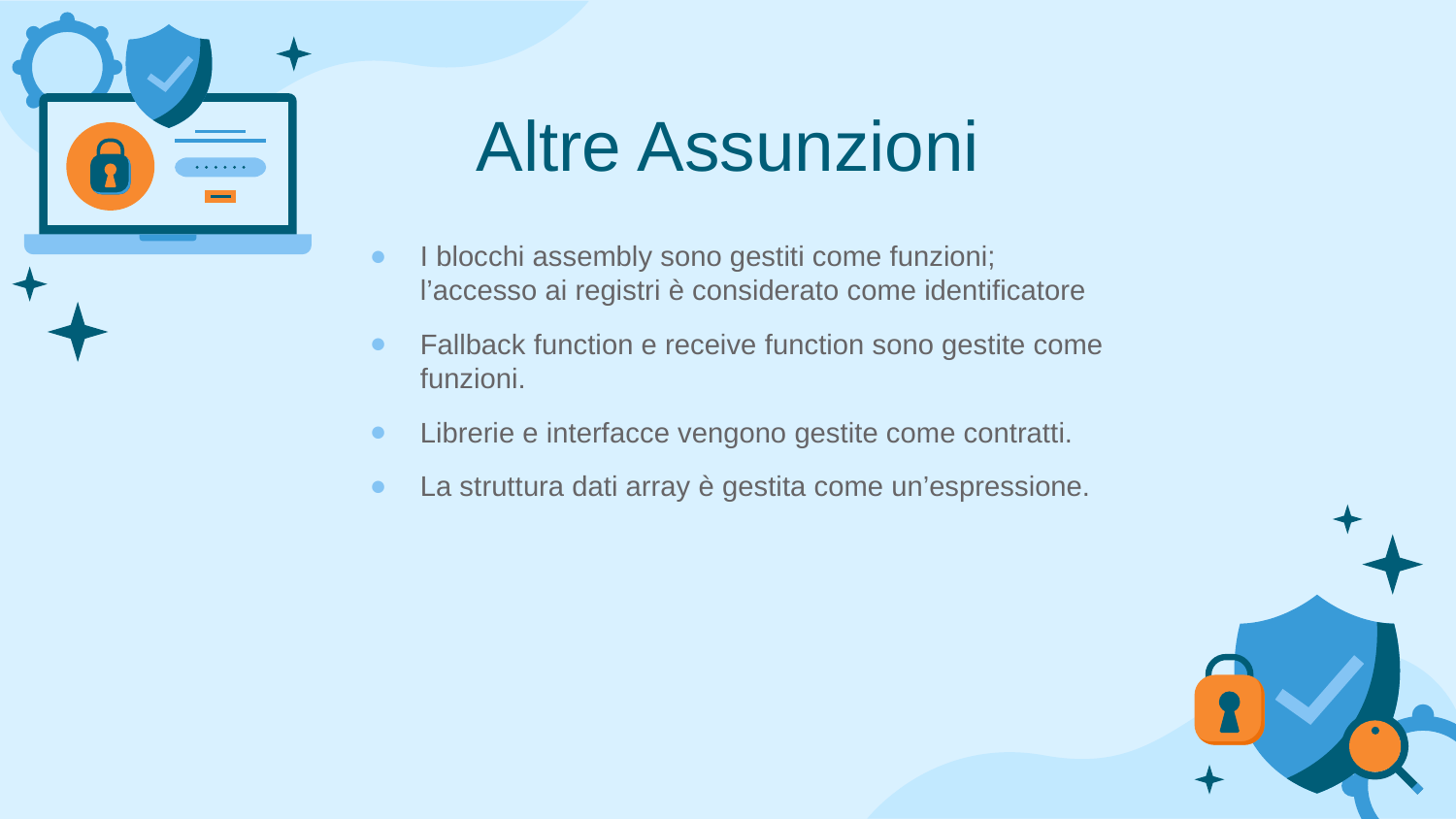

# Altre Assunzioni
I blocchi assembly sono gestiti come funzioni; l’accesso ai registri è considerato come identificatore
Fallback function e receive function sono gestite come funzioni.
Librerie e interfacce vengono gestite come contratti.
La struttura dati array è gestita come un’espressione.